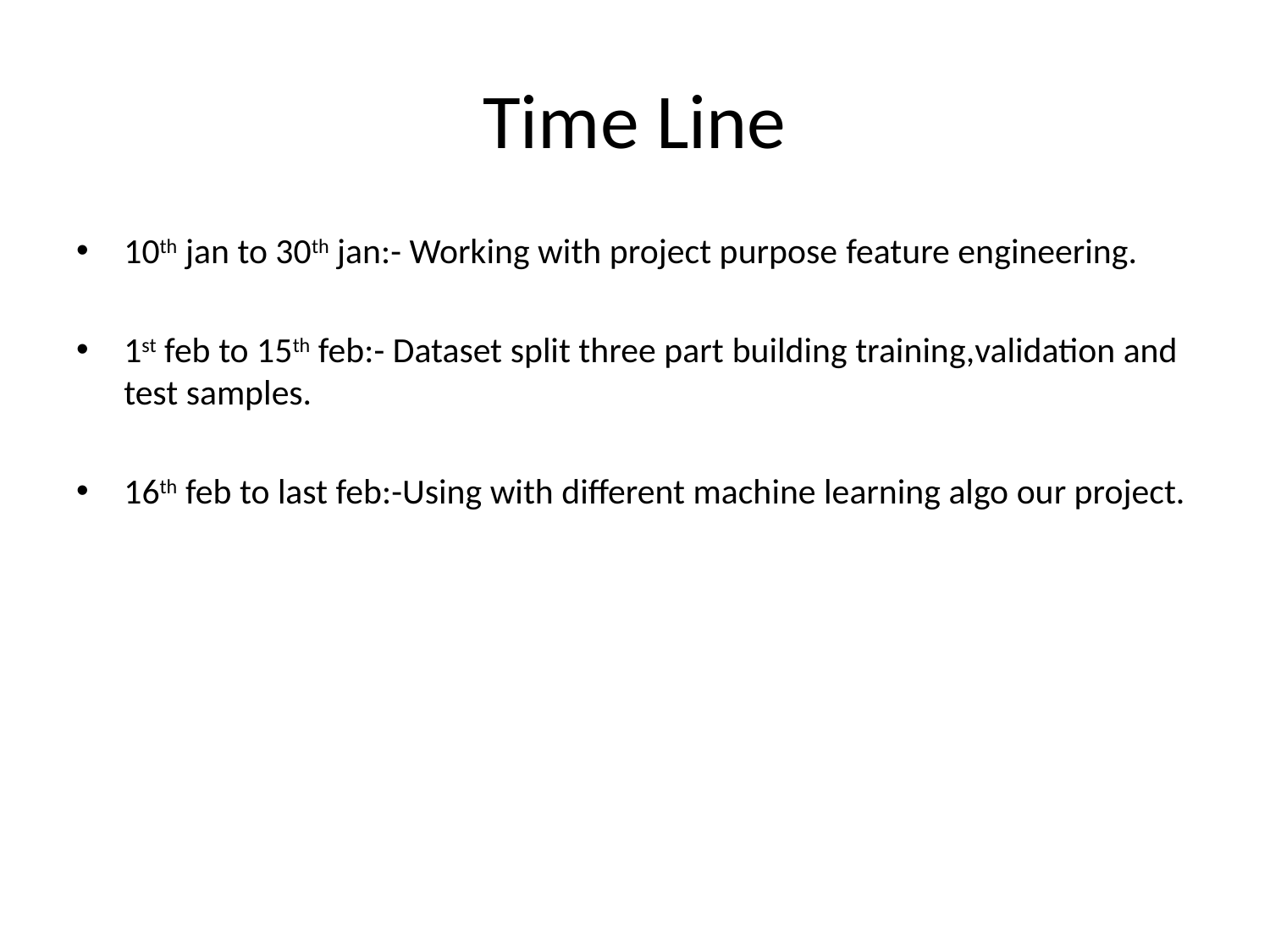

# Time Line
10th jan to 30th jan:- Working with project purpose feature engineering.

1st feb to 15th feb:- Dataset split three part building training,validation and test samples.

16th feb to last feb:-Using with different machine learning algo our project.